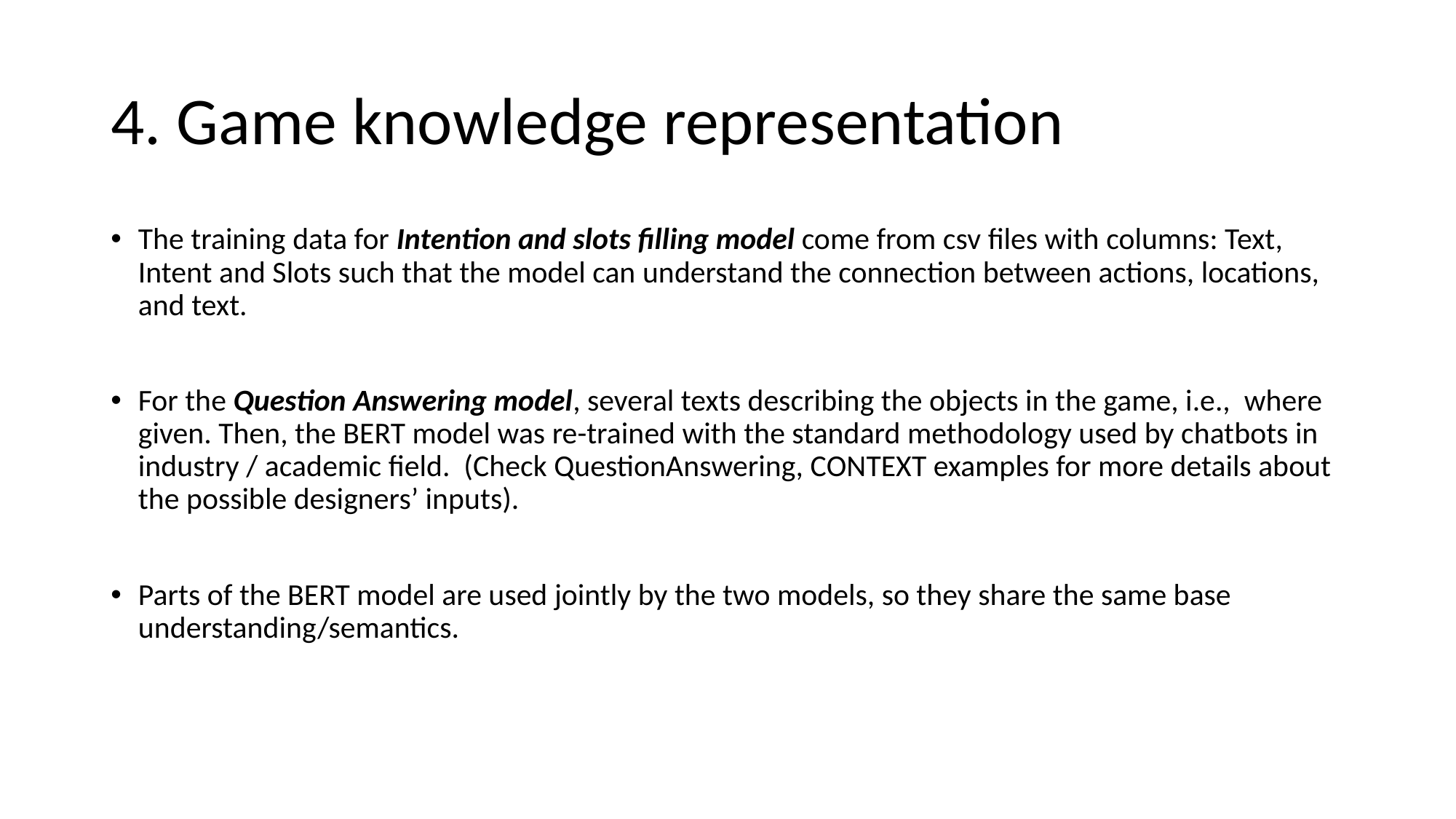

# 4. Game knowledge representation
The training data for Intention and slots filling model come from csv files with columns: Text, Intent and Slots such that the model can understand the connection between actions, locations, and text.

For the Question Answering model, several texts describing the objects in the game, i.e.,  where given. Then, the BERT model was re-trained with the standard methodology used by chatbots in industry / academic field.  (Check QuestionAnswering, CONTEXT examples for more details about the possible designers’ inputs).

Parts of the BERT model are used jointly by the two models, so they share the same base understanding/semantics.